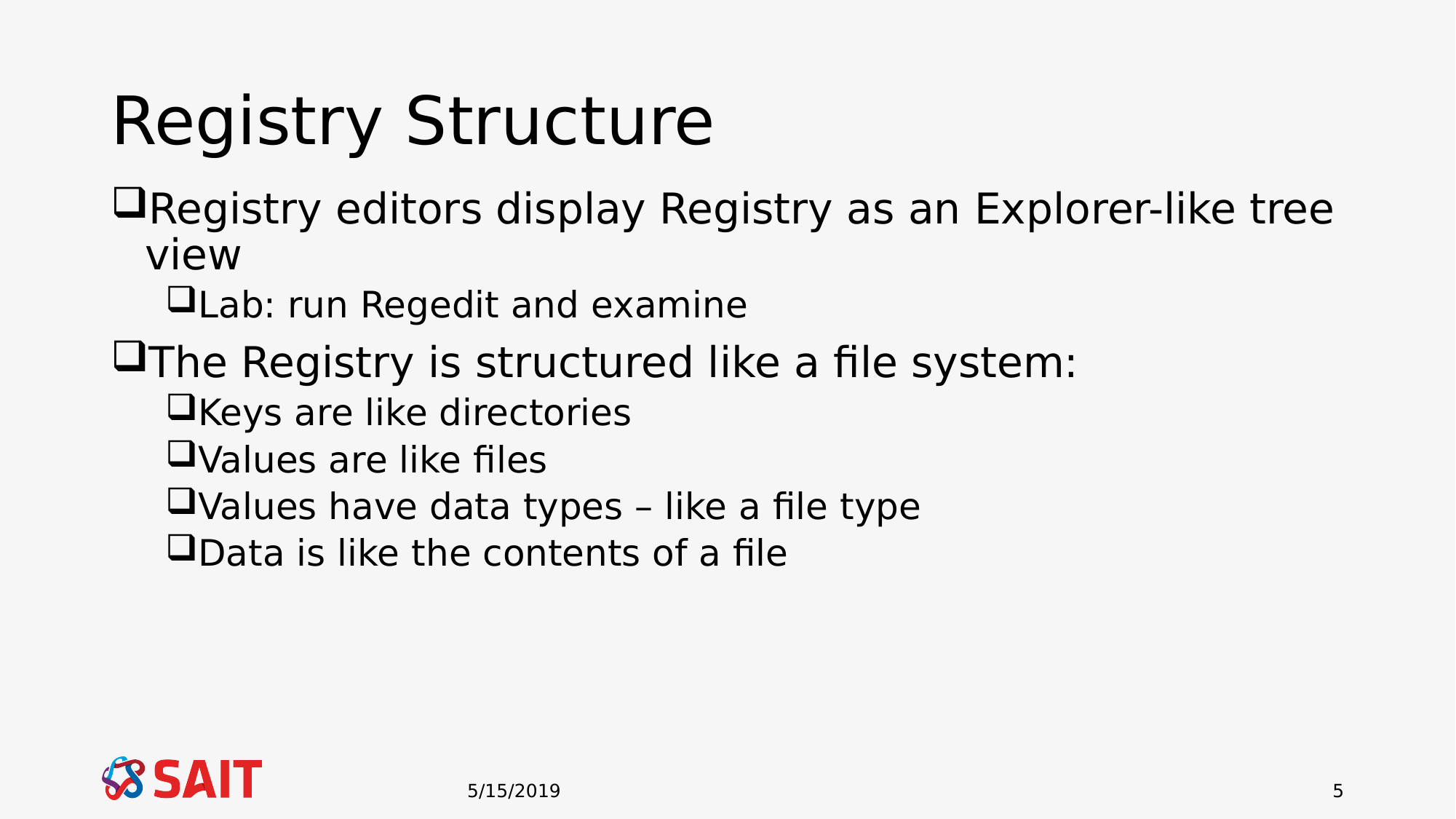

# Registry Structure
Registry editors display Registry as an Explorer-like tree view
Lab: run Regedit and examine
The Registry is structured like a file system:
Keys are like directories
Values are like files
Values have data types – like a file type
Data is like the contents of a file
5/15/2019
5